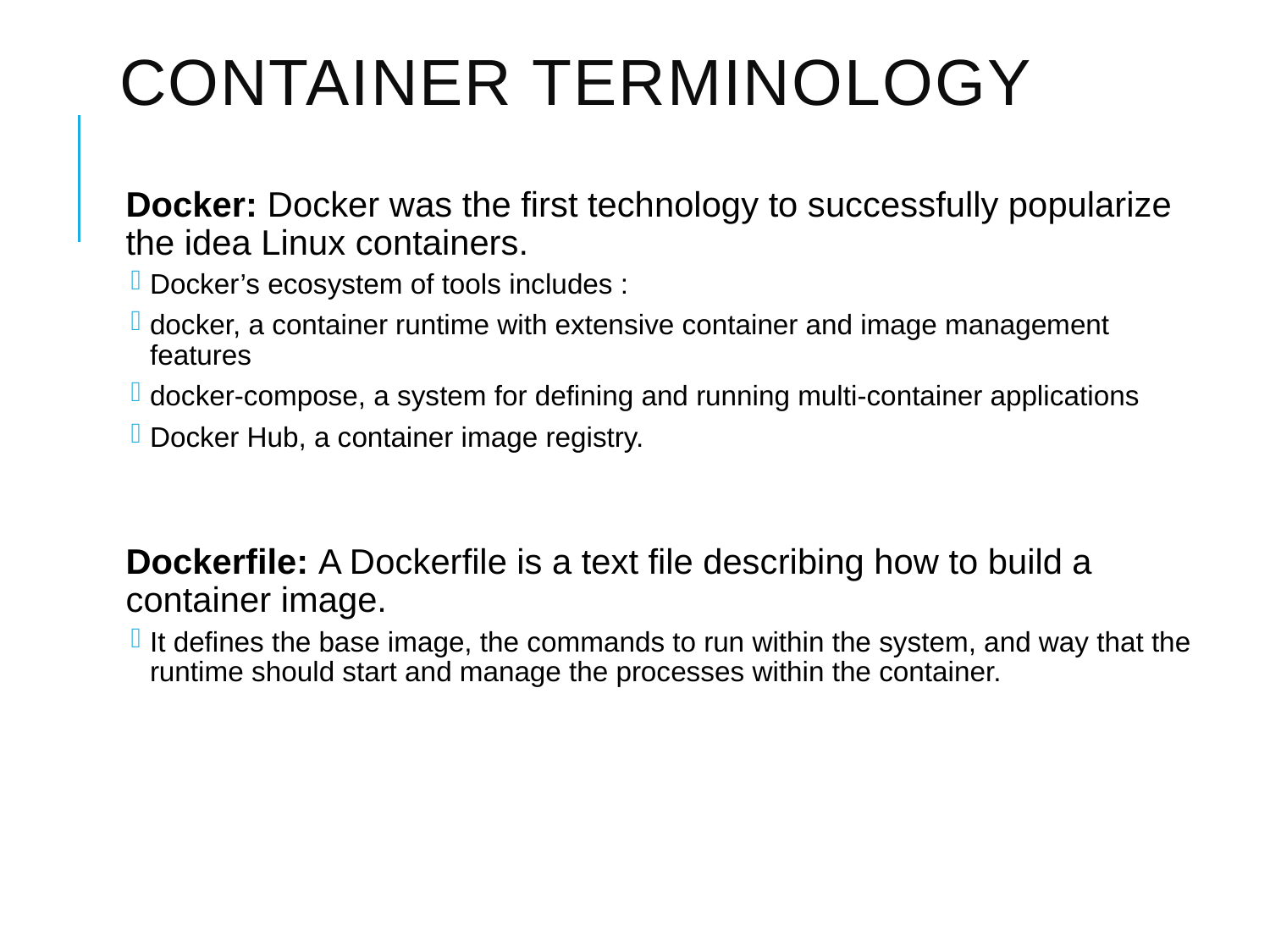

# Container Terminology
Docker: Docker was the first technology to successfully popularize the idea Linux containers.
Docker’s ecosystem of tools includes :
docker, a container runtime with extensive container and image management features
docker-compose, a system for defining and running multi-container applications
Docker Hub, a container image registry.

Dockerfile: A Dockerfile is a text file describing how to build a container image.
It defines the base image, the commands to run within the system, and way that the runtime should start and manage the processes within the container.